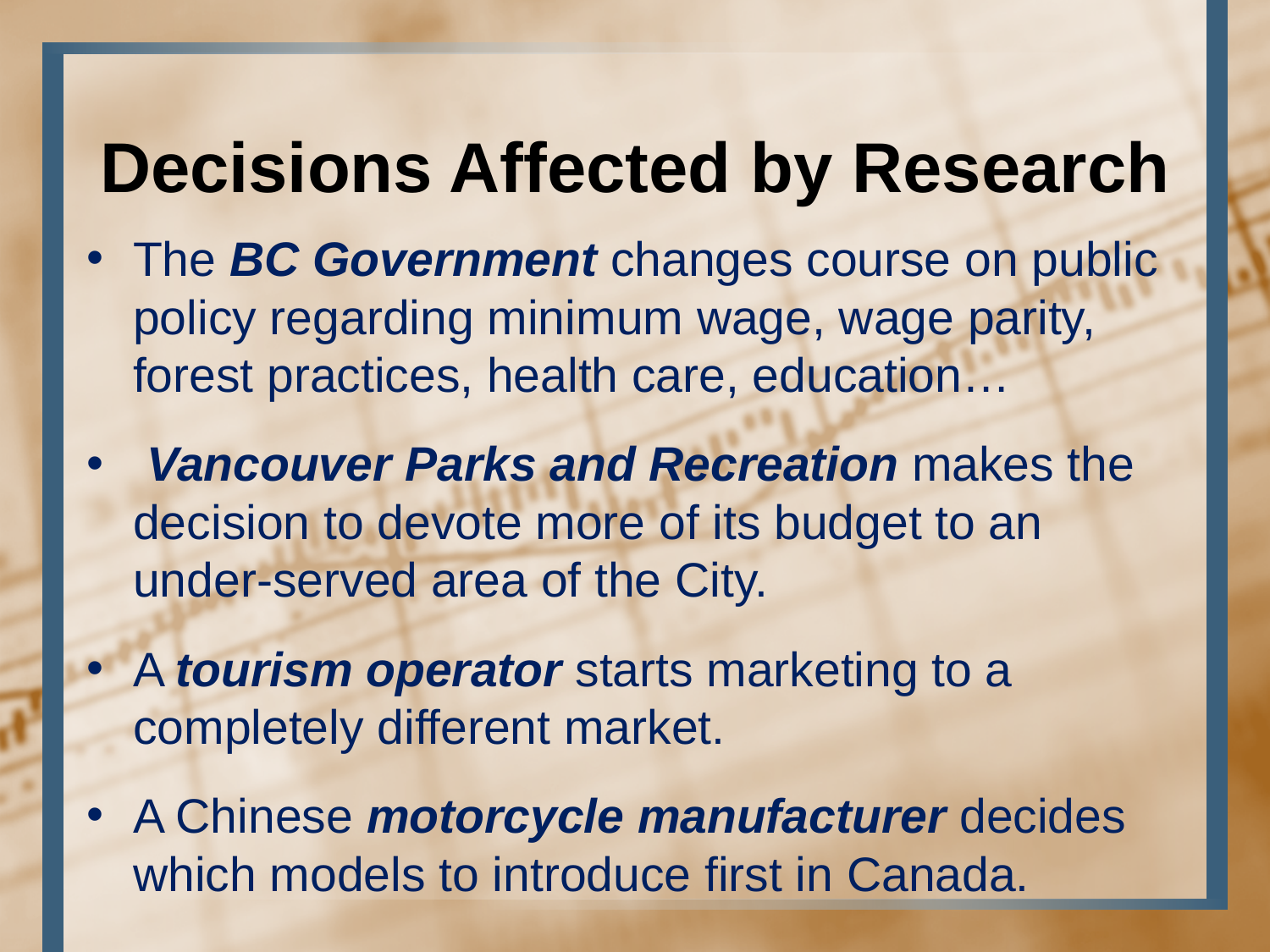

# Decisions Affected by Research
The BC Government changes course on public policy regarding minimum wage, wage parity, forest practices, health care, education…
 Vancouver Parks and Recreation makes the decision to devote more of its budget to an under-served area of the City.
A tourism operator starts marketing to a completely different market.
A Chinese motorcycle manufacturer decides which models to introduce first in Canada.